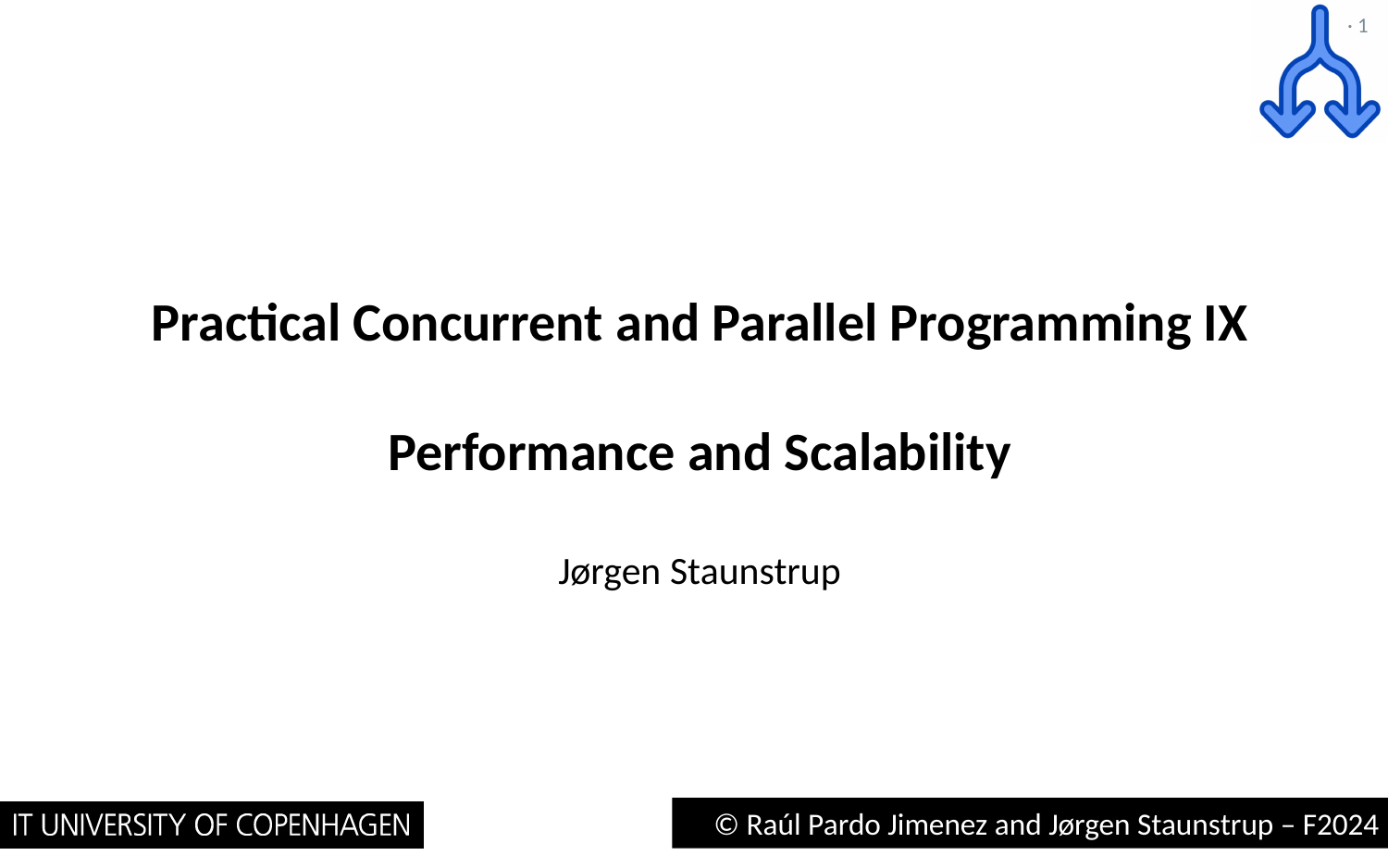

· 1
Practical Concurrent and Parallel Programming IX

Performance and Scalability

Jørgen Staunstrup